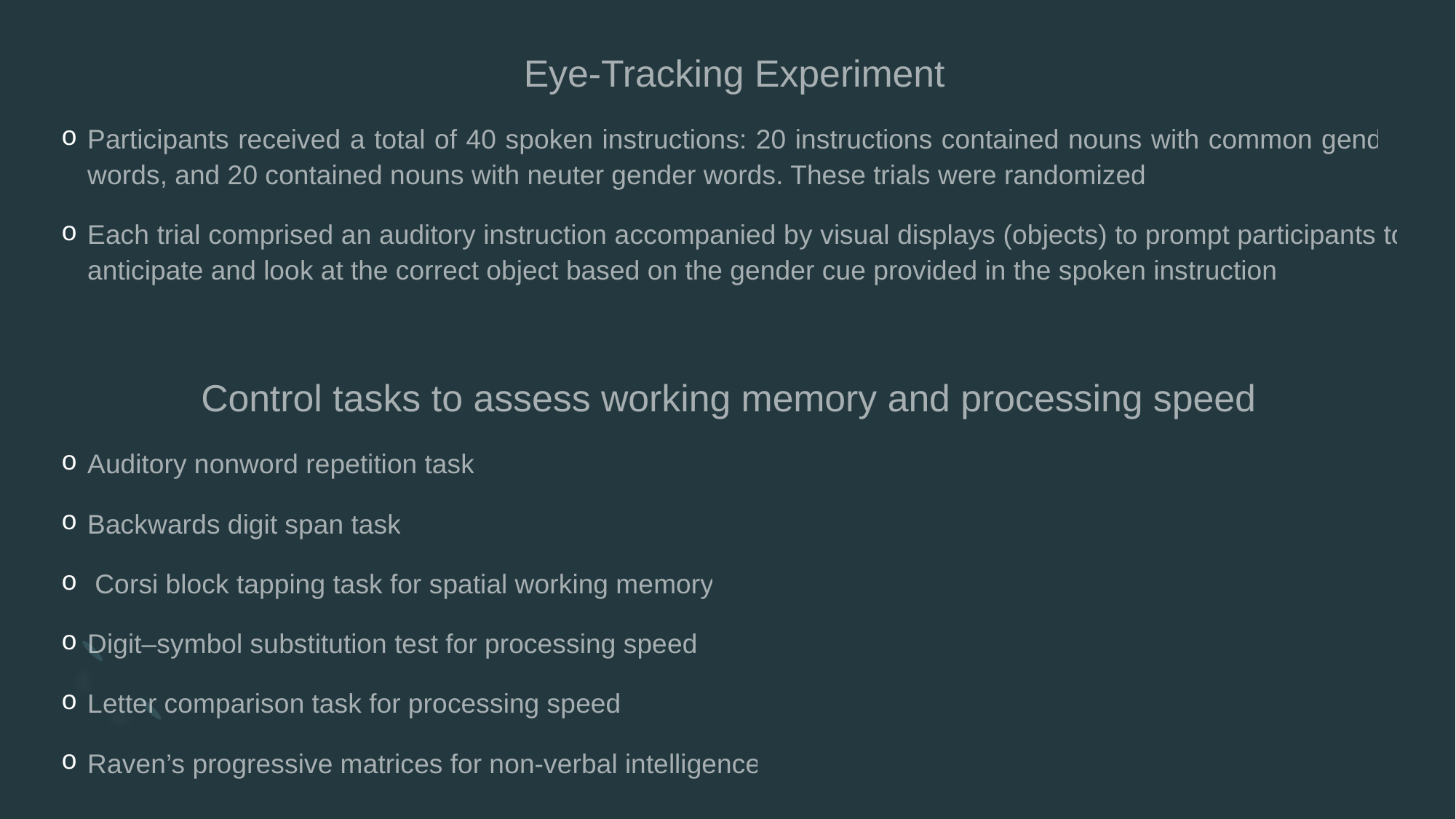

Eye-Tracking Experiment
Participants received a total of 40 spoken instructions: 20 instructions contained nouns with common gender words, and 20 contained nouns with neuter gender words. These trials were randomized.
Each trial comprised an auditory instruction accompanied by visual displays (objects) to prompt participants to anticipate and look at the correct object based on the gender cue provided in the spoken instruction.

Control tasks to assess working memory and processing speed
Auditory nonword repetition task
Backwards digit span task
 Corsi block tapping task for spatial working memory
Digit–symbol substitution test for processing speed
Letter comparison task for processing speed
Raven’s progressive matrices for non-verbal intelligence